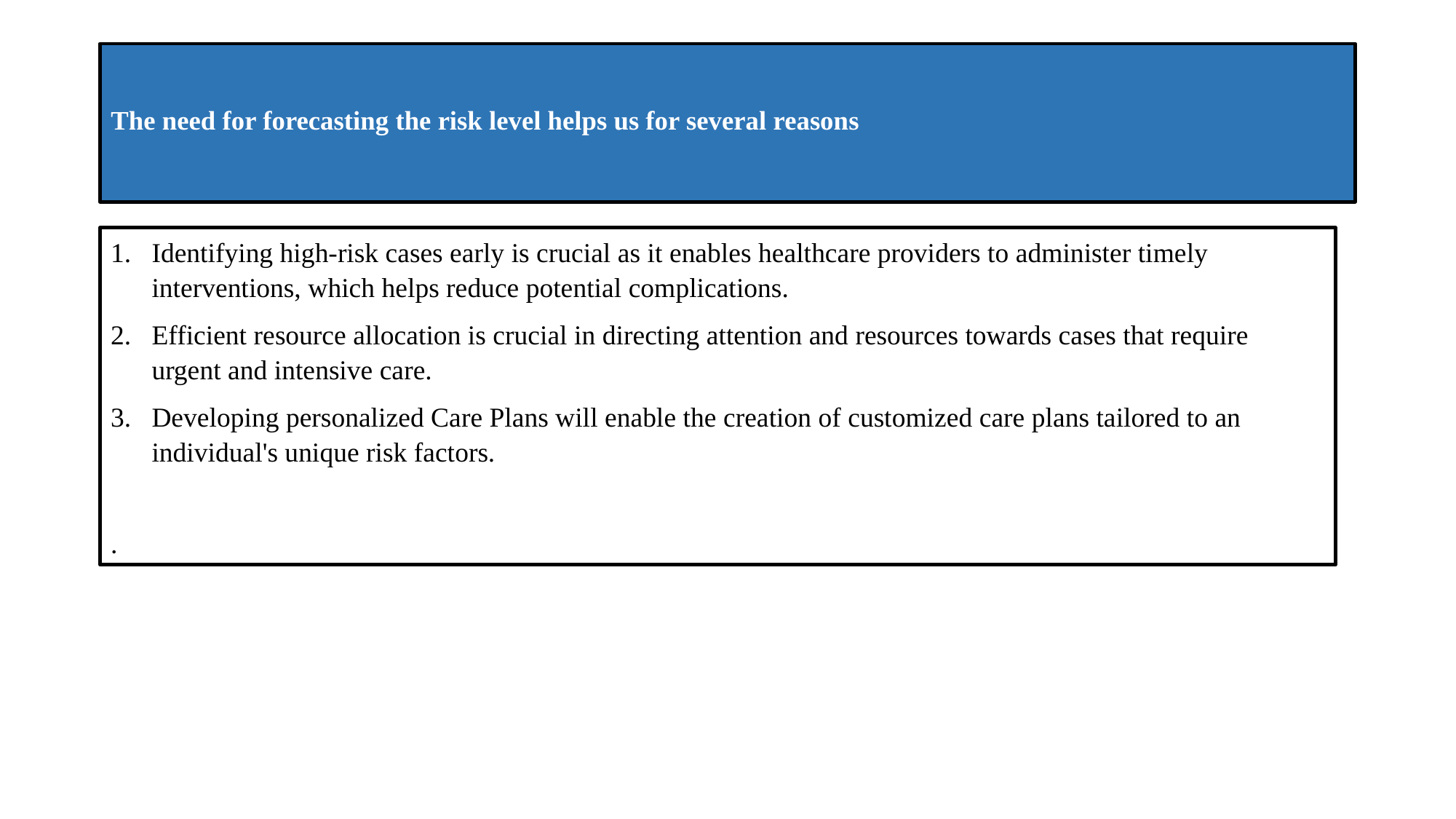

# The need for forecasting the risk level helps us for several reasons
Identifying high-risk cases early is crucial as it enables healthcare providers to administer timely interventions, which helps reduce potential complications.
Efficient resource allocation is crucial in directing attention and resources towards cases that require urgent and intensive care.
Developing personalized Care Plans will enable the creation of customized care plans tailored to an individual's unique risk factors.

.